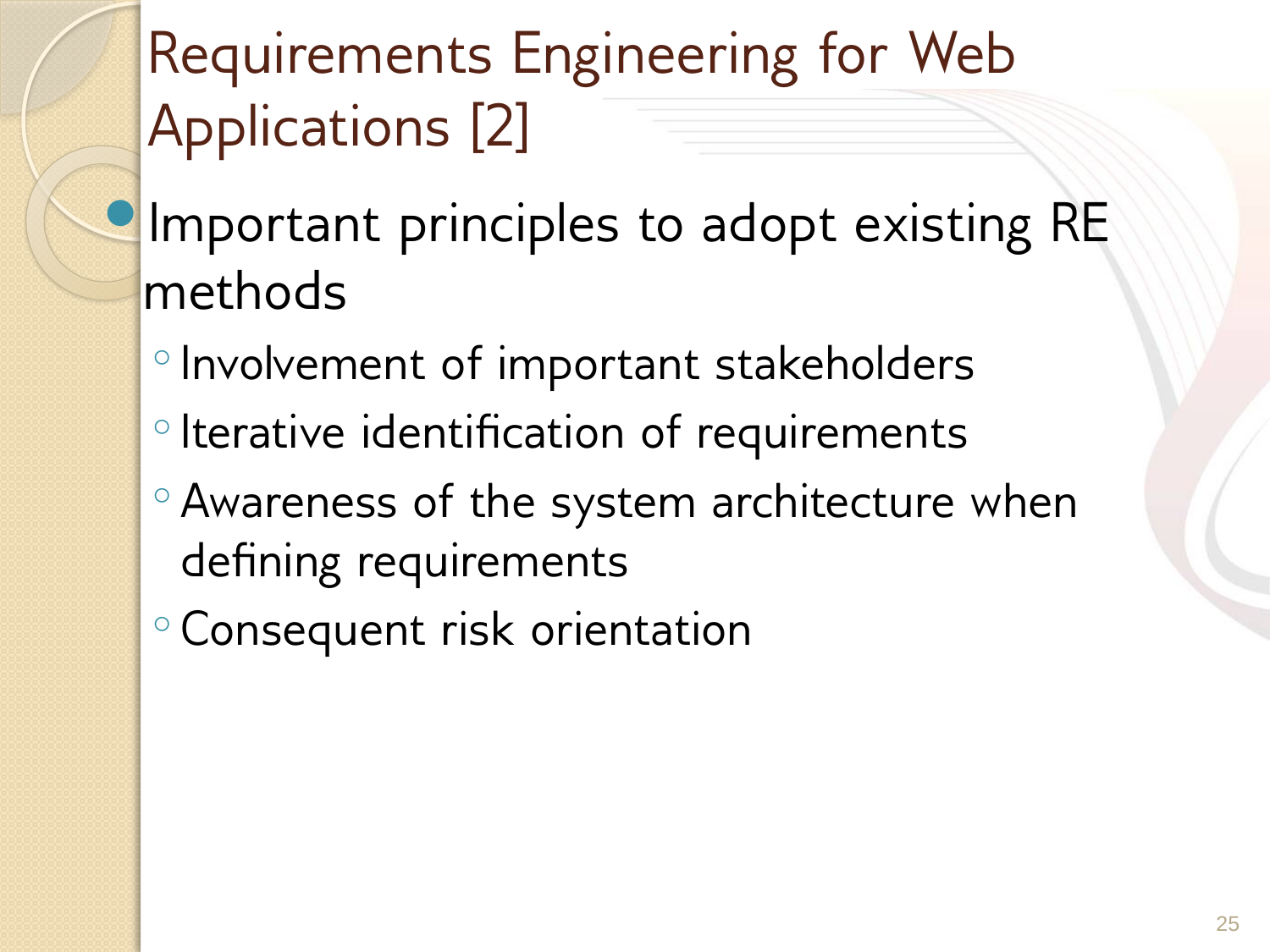

# Requirements Engineering for Web Applications [2]
Important principles to adopt existing RE methods
Involvement of important stakeholders
Iterative identification of requirements
Awareness of the system architecture when defining requirements
Consequent risk orientation
25